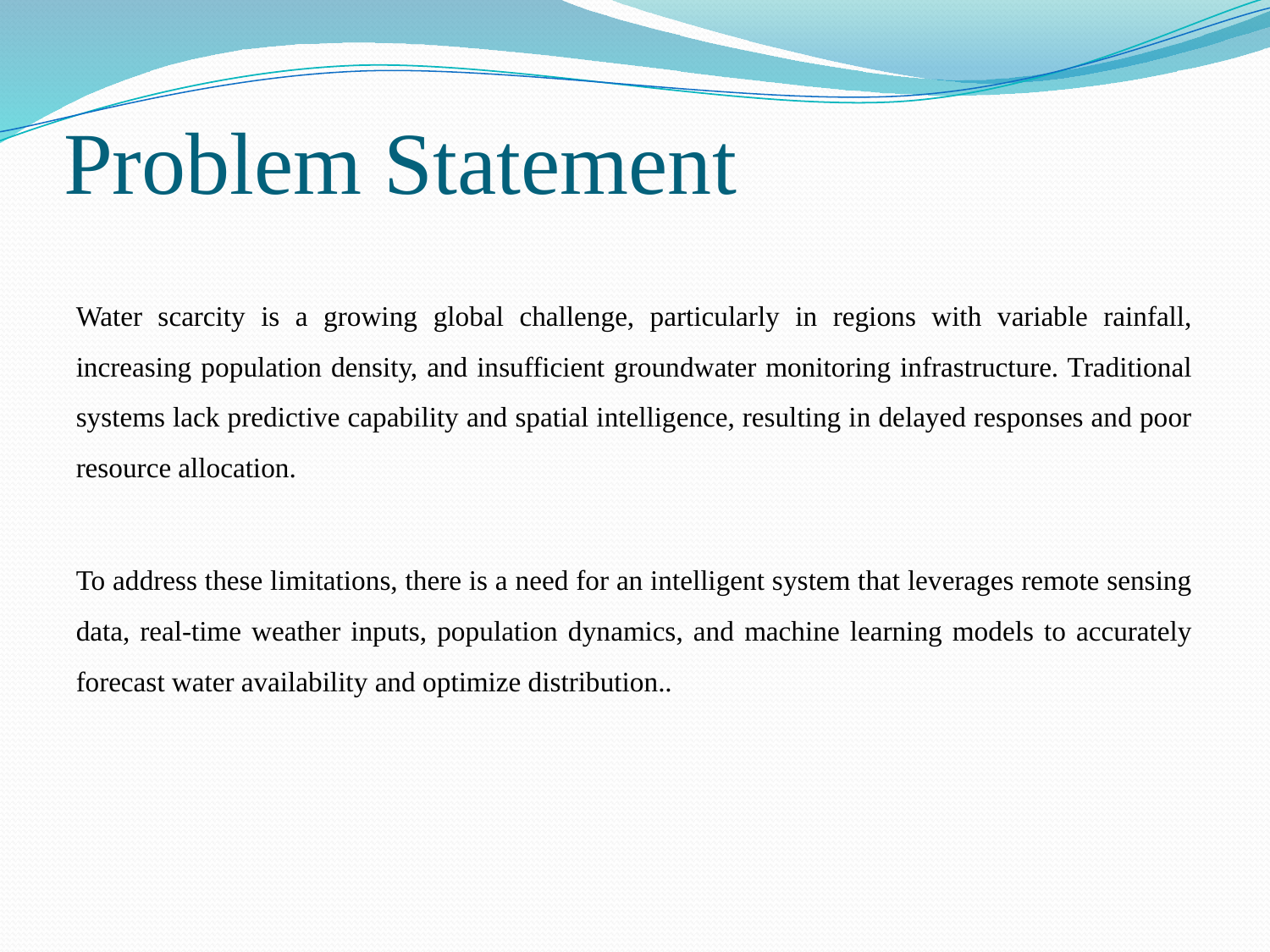

# Problem Statement
Water scarcity is a growing global challenge, particularly in regions with variable rainfall, increasing population density, and insufficient groundwater monitoring infrastructure. Traditional systems lack predictive capability and spatial intelligence, resulting in delayed responses and poor resource allocation.

To address these limitations, there is a need for an intelligent system that leverages remote sensing data, real-time weather inputs, population dynamics, and machine learning models to accurately forecast water availability and optimize distribution..